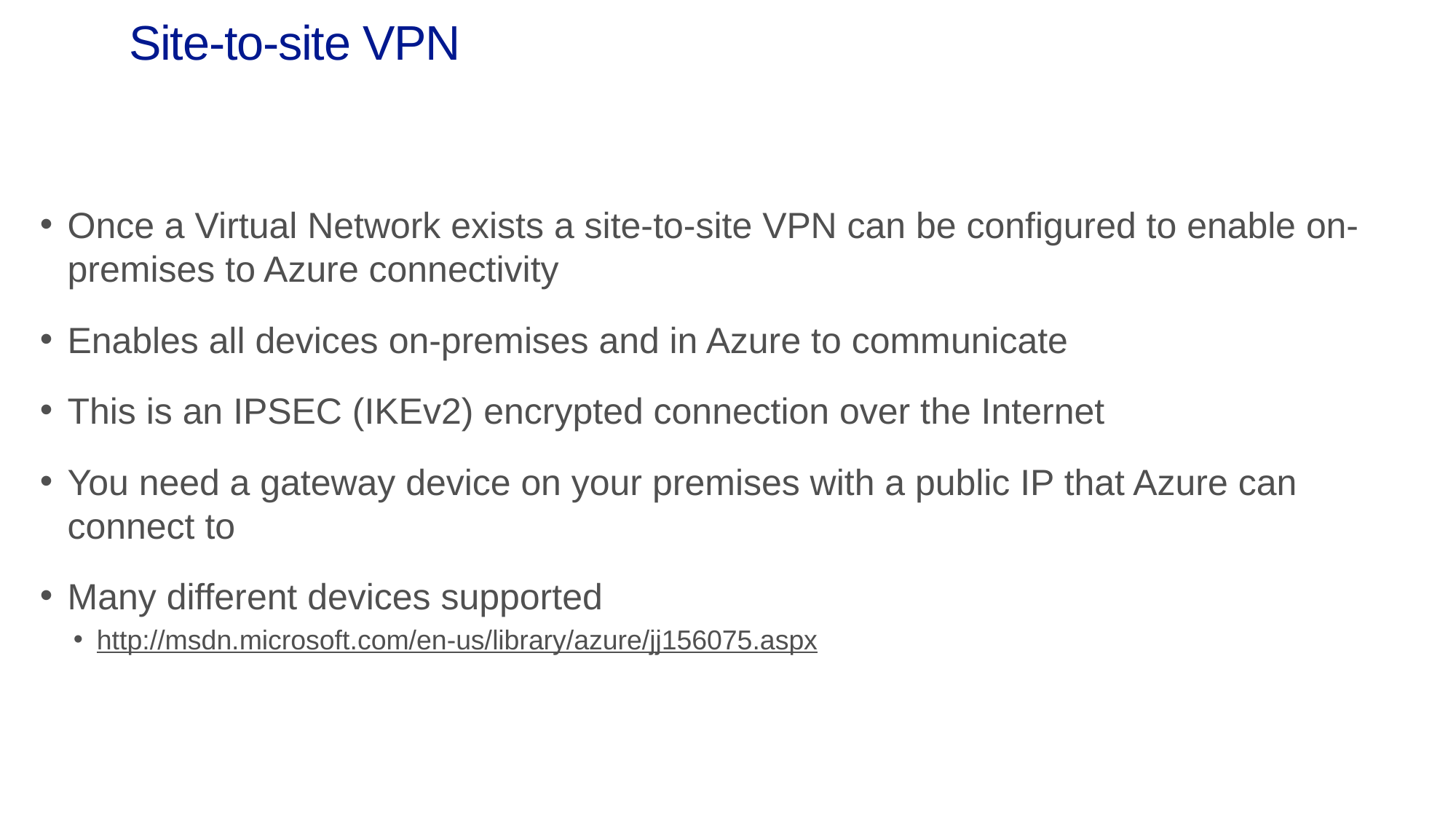

# Site-to-site VPN
Once a Virtual Network exists a site-to-site VPN can be configured to enable on-premises to Azure connectivity
Enables all devices on-premises and in Azure to communicate
This is an IPSEC (IKEv2) encrypted connection over the Internet
You need a gateway device on your premises with a public IP that Azure can connect to
Many different devices supported
http://msdn.microsoft.com/en-us/library/azure/jj156075.aspx